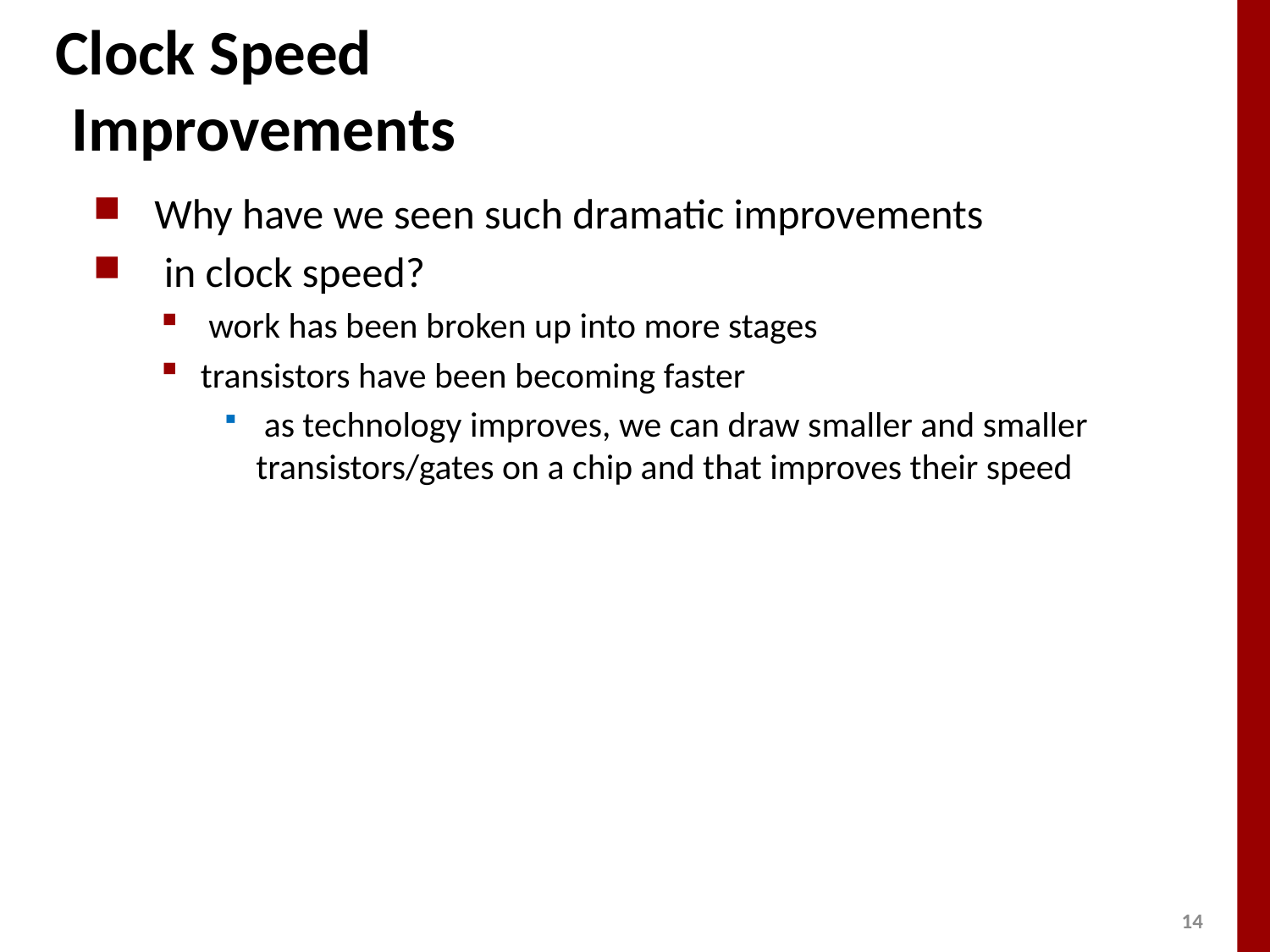

Clock Speed Improvements
 Why have we seen such dramatic improvements
  in clock speed?
 work has been broken up into more stages
transistors have been becoming faster
 as technology improves, we can draw smaller and smaller transistors/gates on a chip and that improves their speed